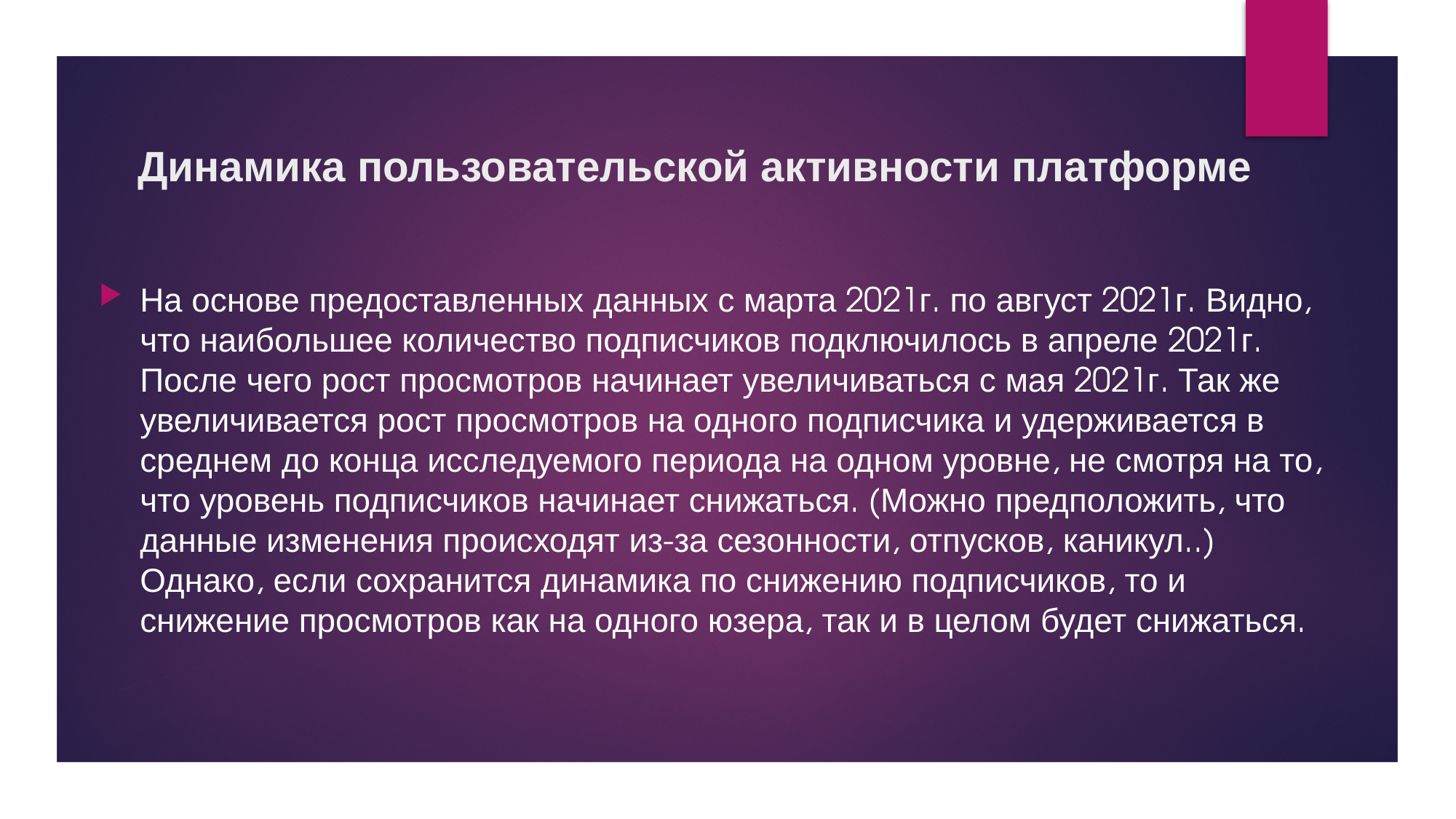

# Динамика пользовательской активности платформе
На основе предоставленных данных с марта 2021г. по август 2021г. Видно, что наибольшее количество подписчиков подключилось в апреле 2021г. После чего рост просмотров начинает увеличиваться с мая 2021г. Так же увеличивается рост просмотров на одного подписчика и удерживается в среднем до конца исследуемого периода на одном уровне, не смотря на то, что уровень подписчиков начинает снижаться. (Можно предположить, что данные изменения происходят из-за сезонности, отпусков, каникул..) Однако, если сохранится динамика по снижению подписчиков, то и снижение просмотров как на одного юзера, так и в целом будет снижаться.